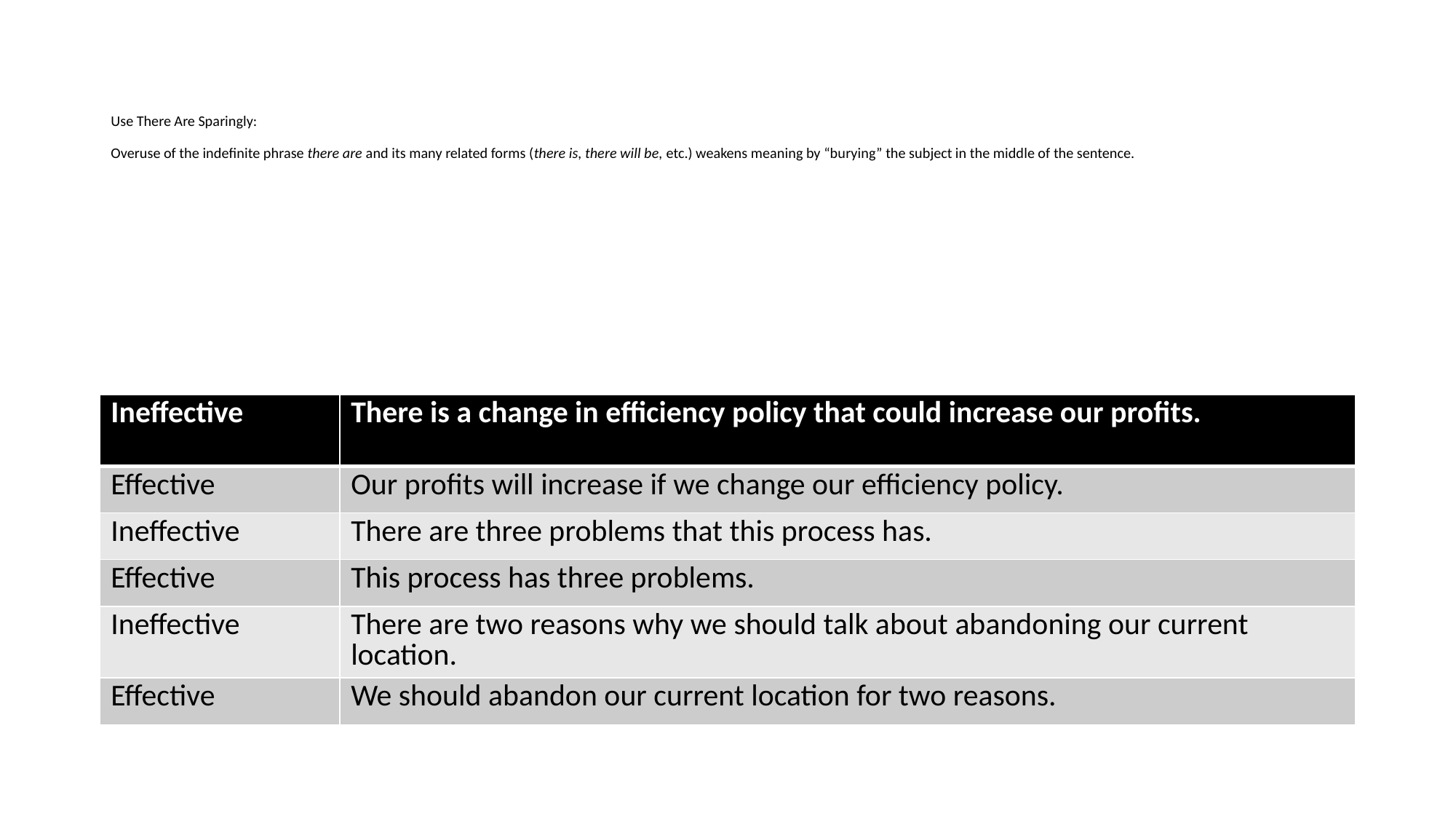

# Use There Are Sparingly: Overuse of the indefinite phrase there are and its many related forms (there is, there will be, etc.) weakens meaning by “burying” the subject in the middle of the sentence.
| Ineffective | There is a change in efficiency policy that could increase our profits. |
| --- | --- |
| Effective | Our profits will increase if we change our efficiency policy. |
| Ineffective | There are three problems that this process has. |
| Effective | This process has three problems. |
| Ineffective | There are two reasons why we should talk about abandoning our current location. |
| Effective | We should abandon our current location for two reasons. |